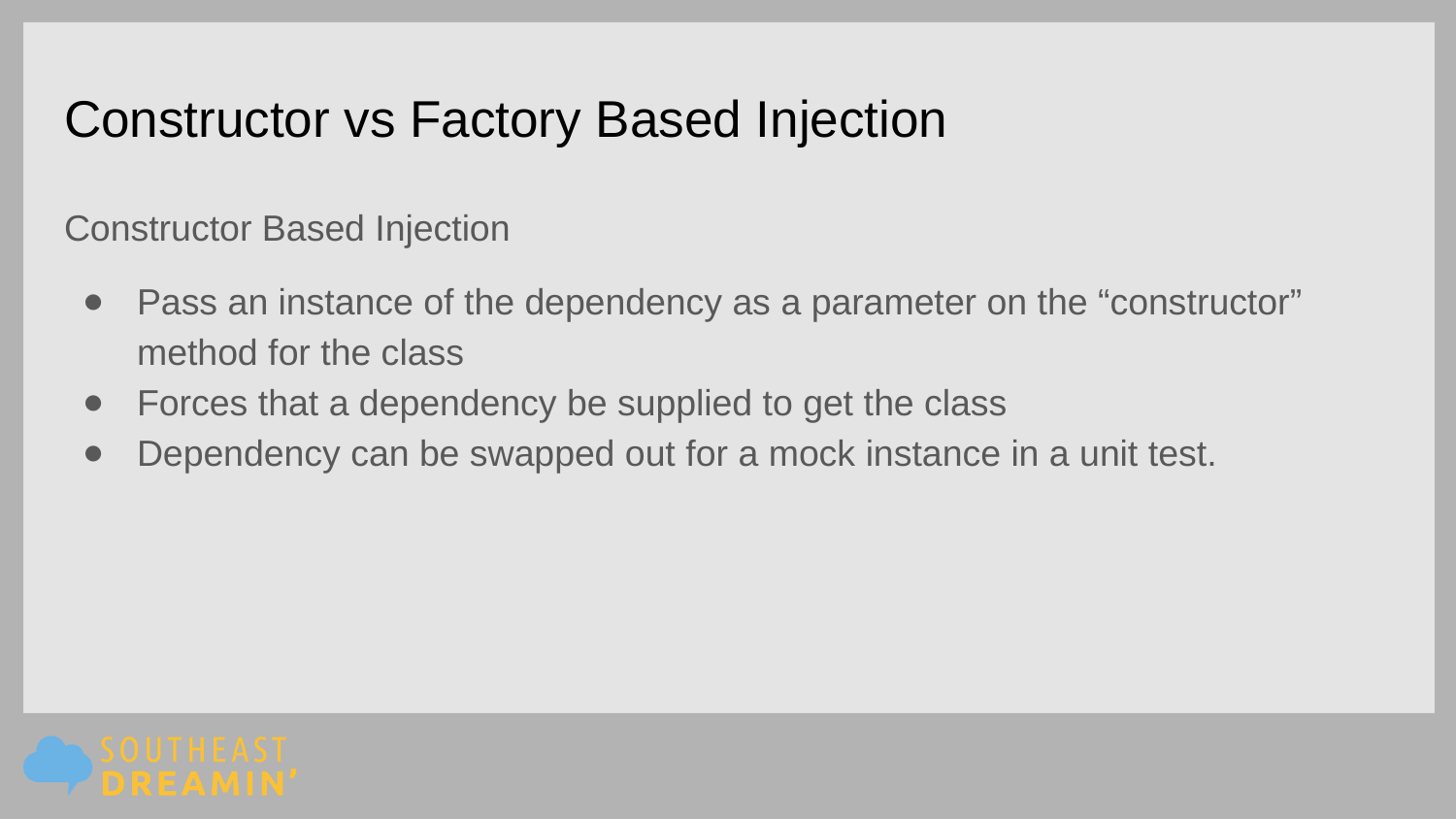

Constructor vs Factory Based Injection
Constructor Based Injection
Pass an instance of the dependency as a parameter on the “constructor” method for the class
Forces that a dependency be supplied to get the class
Dependency can be swapped out for a mock instance in a unit test.